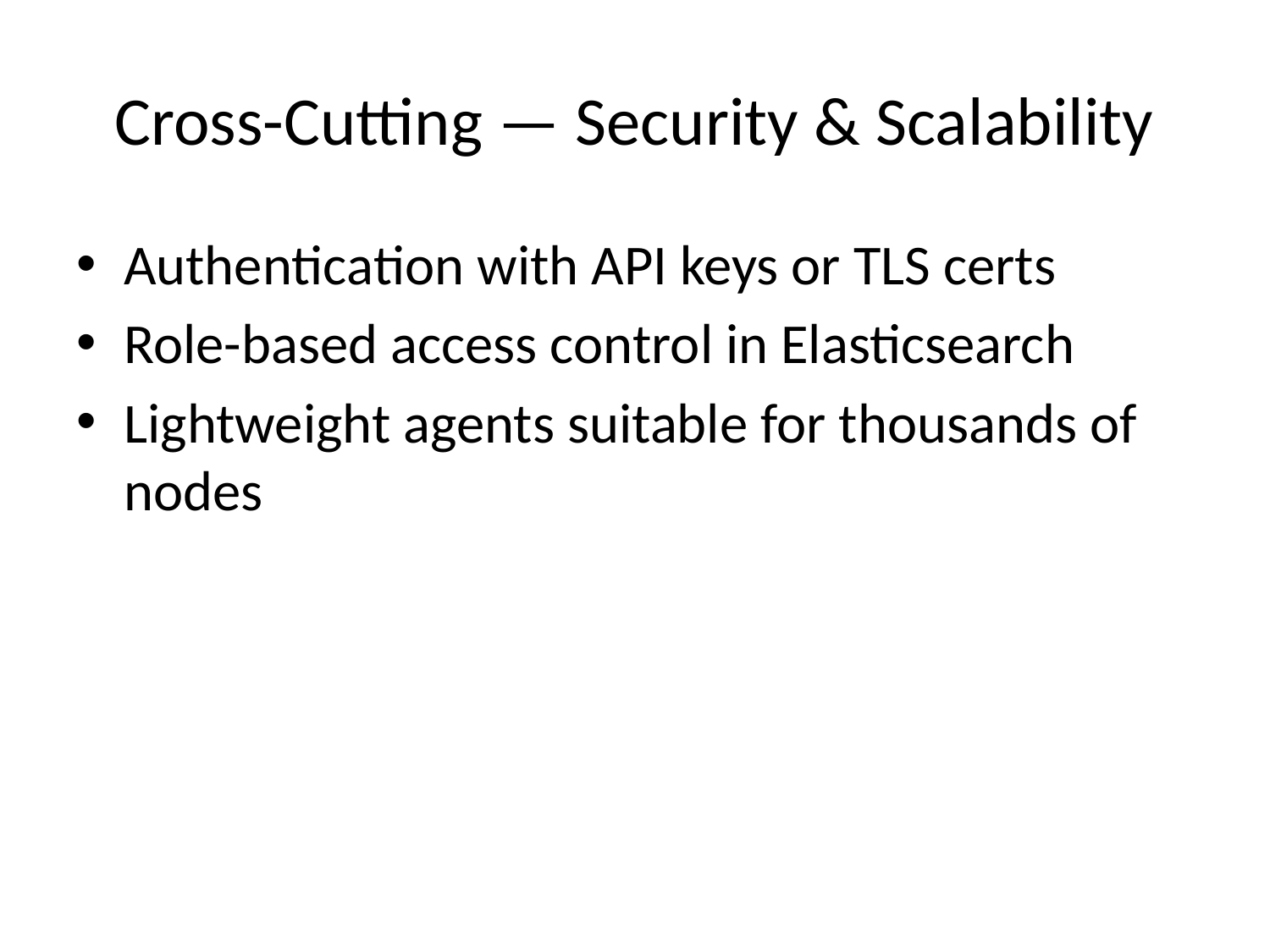

# Cross-Cutting — Security & Scalability
Authentication with API keys or TLS certs
Role-based access control in Elasticsearch
Lightweight agents suitable for thousands of nodes